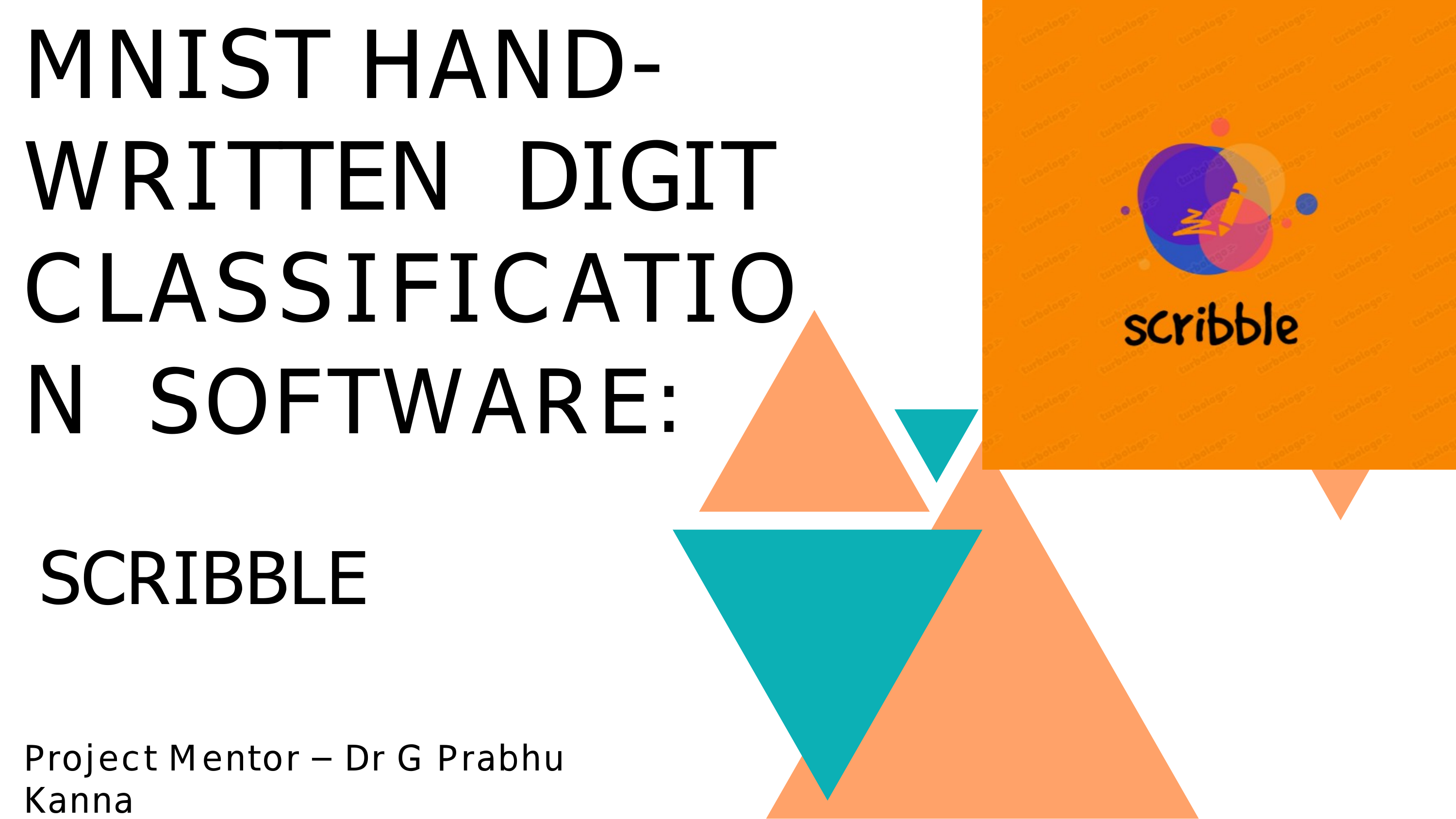

MNIST HAND-  WRITTEN	DIGIT  CLASSIFICATION  SOFTWARE:
SCRIBBLE
Project Mentor – Dr G Prabhu Kanna